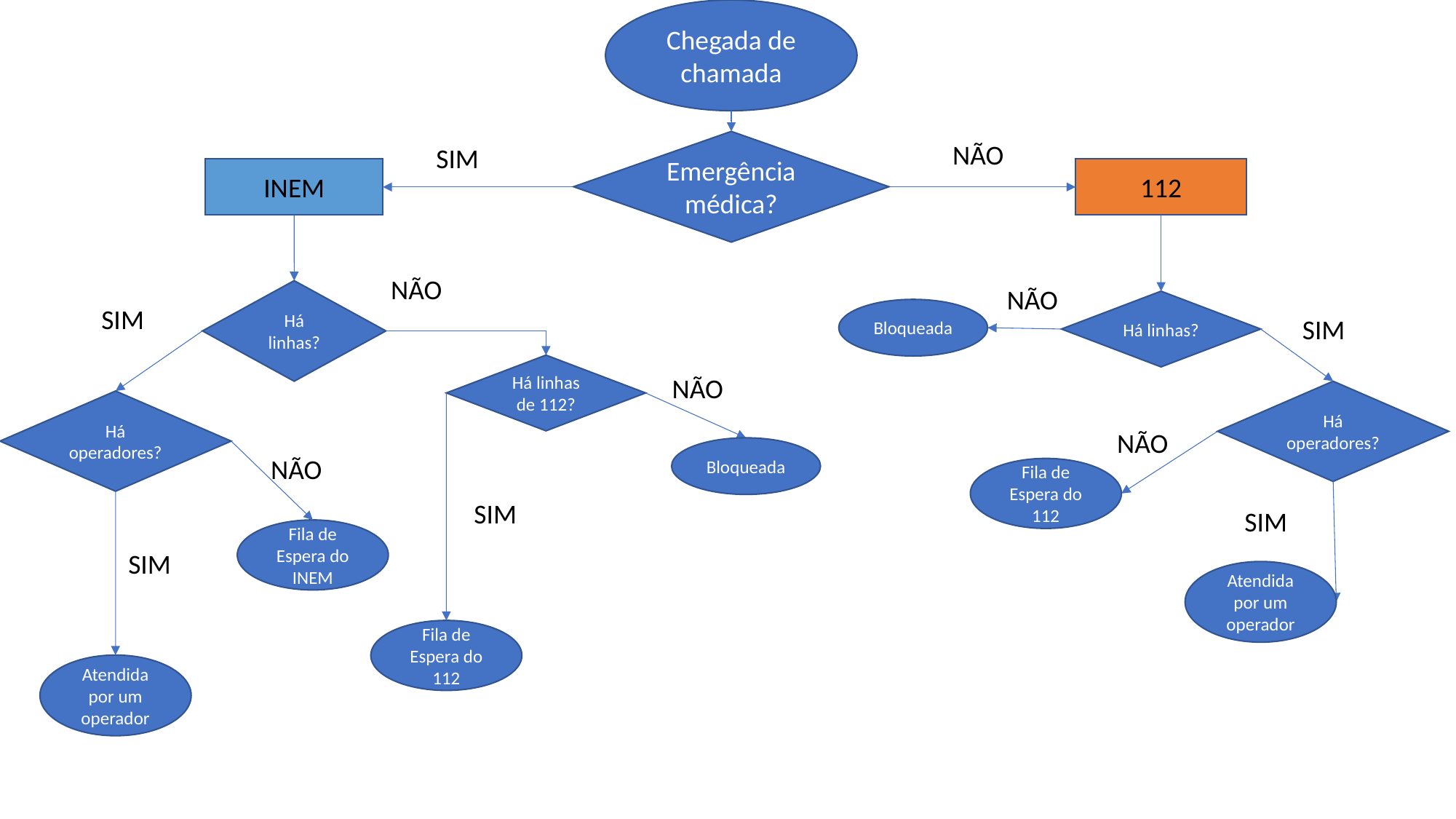

Chegada de chamada
Emergência médica?
NÃO
SIM
112
INEM
NÃO
NÃO
Há linhas?
Há linhas?
SIM
Bloqueada
SIM
Há linhas de 112?
NÃO
Há operadores?
Há operadores?
NÃO
Bloqueada
NÃO
Fila de Espera do 112
SIM
SIM
Fila de Espera do INEM
SIM
Atendida por um operador
Fila de Espera do 112
Atendida por um operador